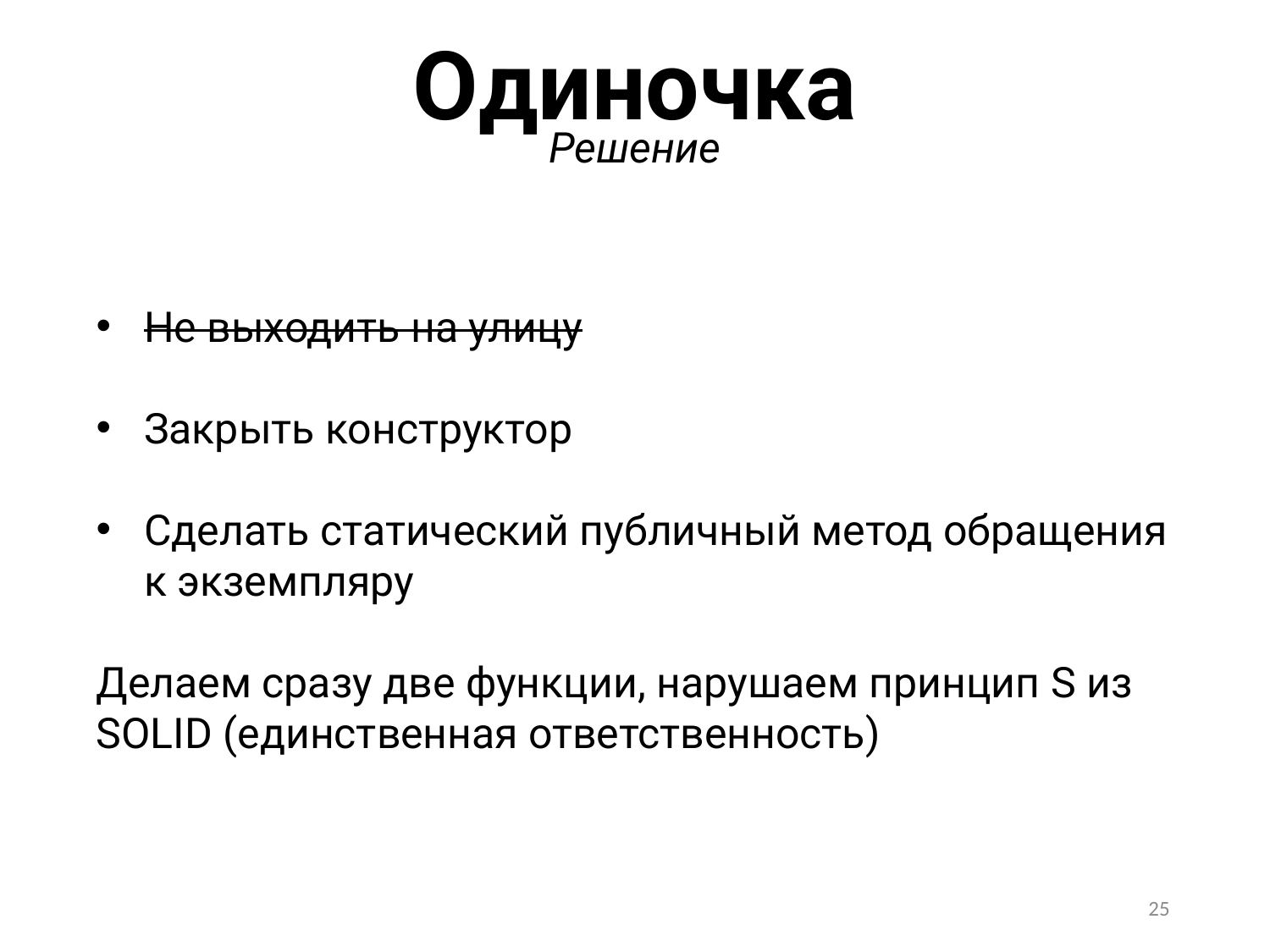

Одиночка
Решение
Не выходить на улицу

Закрыть конструктор

Сделать статический публичный метод обращения к экземпляру

Делаем сразу две функции, нарушаем принцип S из SOLID (единственная ответственность)
25